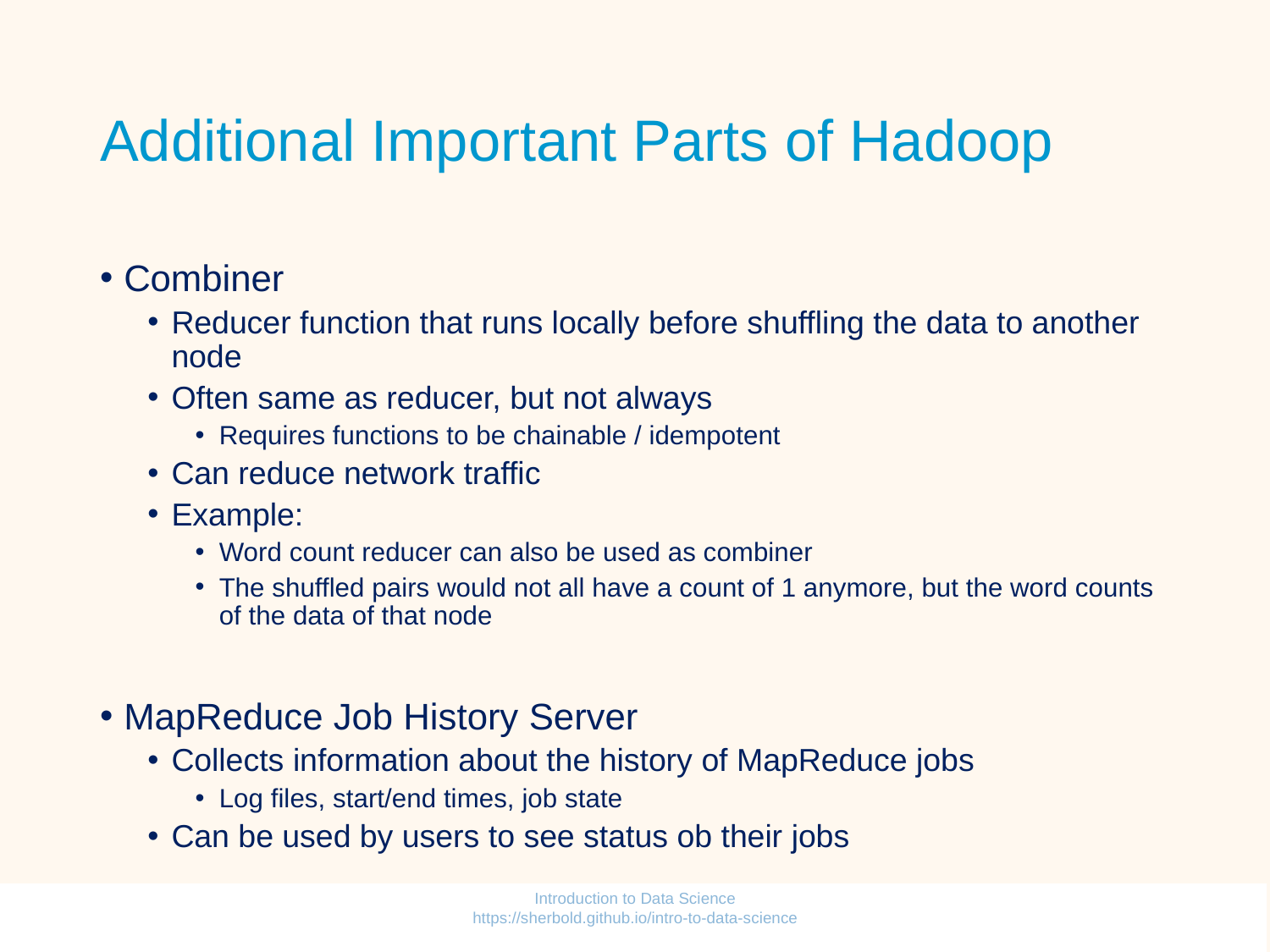

# Additional Important Parts of Hadoop
Combiner
Reducer function that runs locally before shuffling the data to another node
Often same as reducer, but not always
Requires functions to be chainable / idempotent
Can reduce network traffic
Example:
Word count reducer can also be used as combiner
The shuffled pairs would not all have a count of 1 anymore, but the word counts of the data of that node

MapReduce Job History Server
Collects information about the history of MapReduce jobs
Log files, start/end times, job state
Can be used by users to see status ob their jobs
Introduction to Data Science https://sherbold.github.io/intro-to-data-science